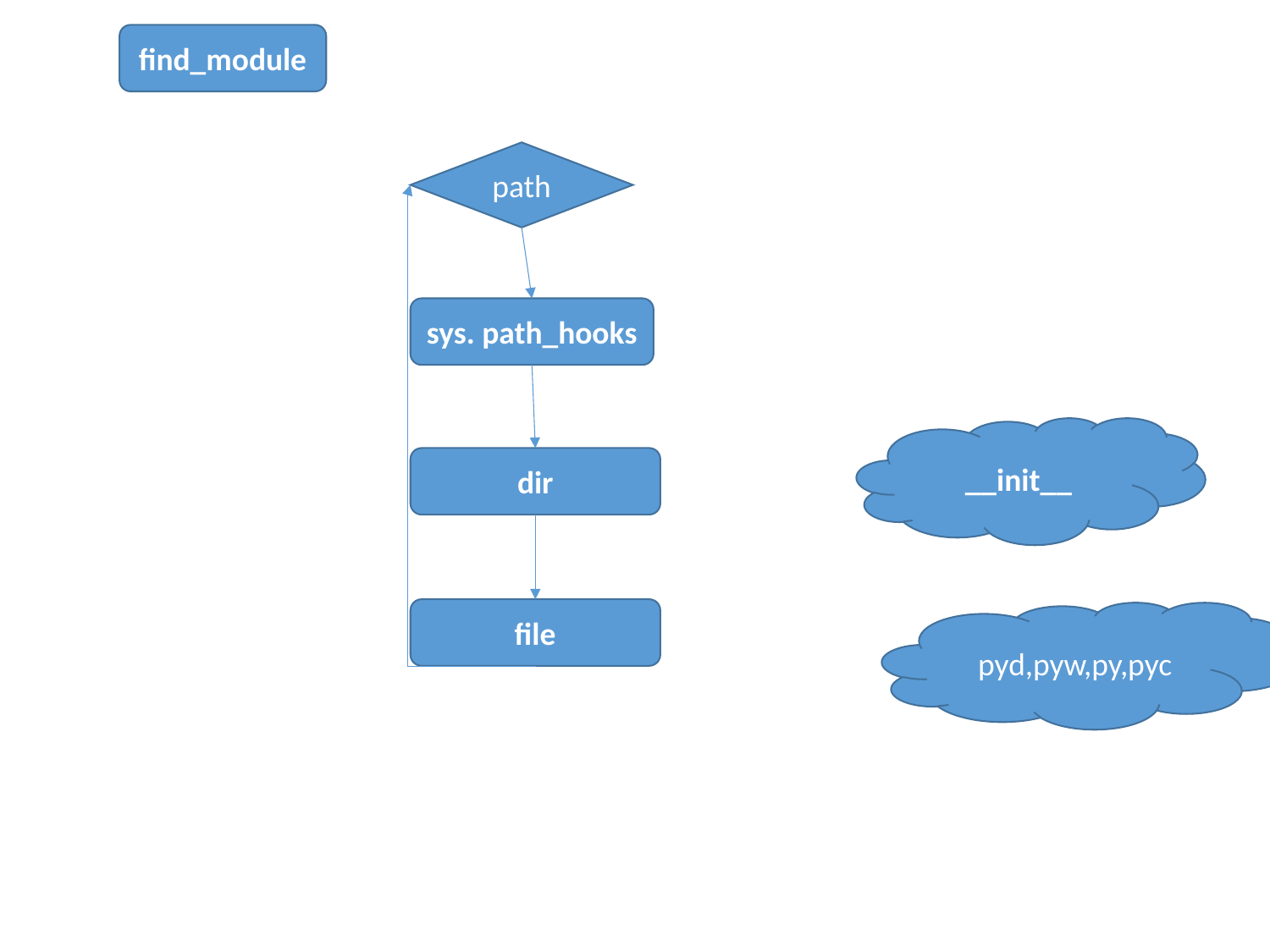

find_module
path
sys. path_hooks
__init__
dir
file
pyd,pyw,py,pyc